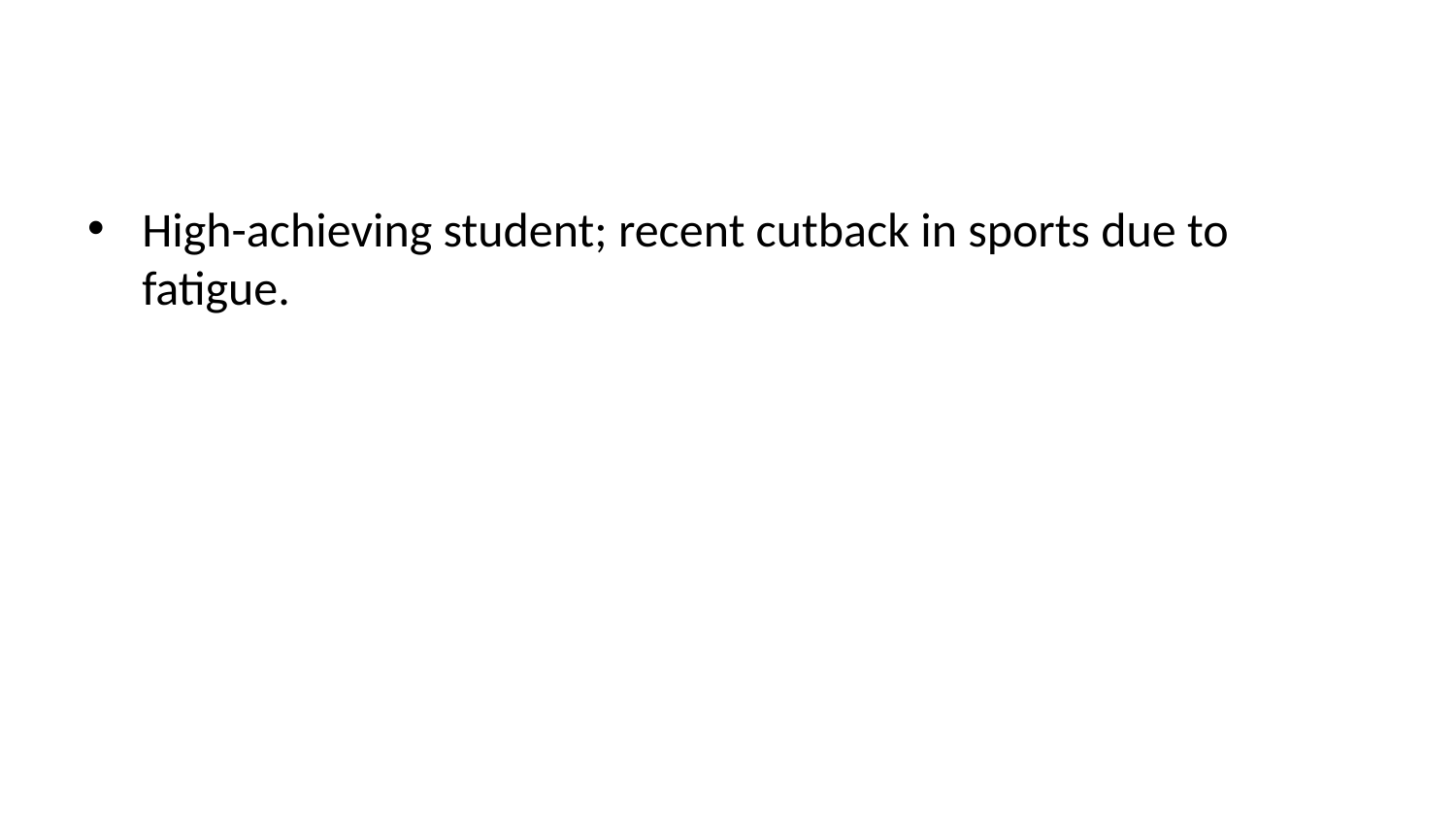

High-achieving student; recent cutback in sports due to fatigue.